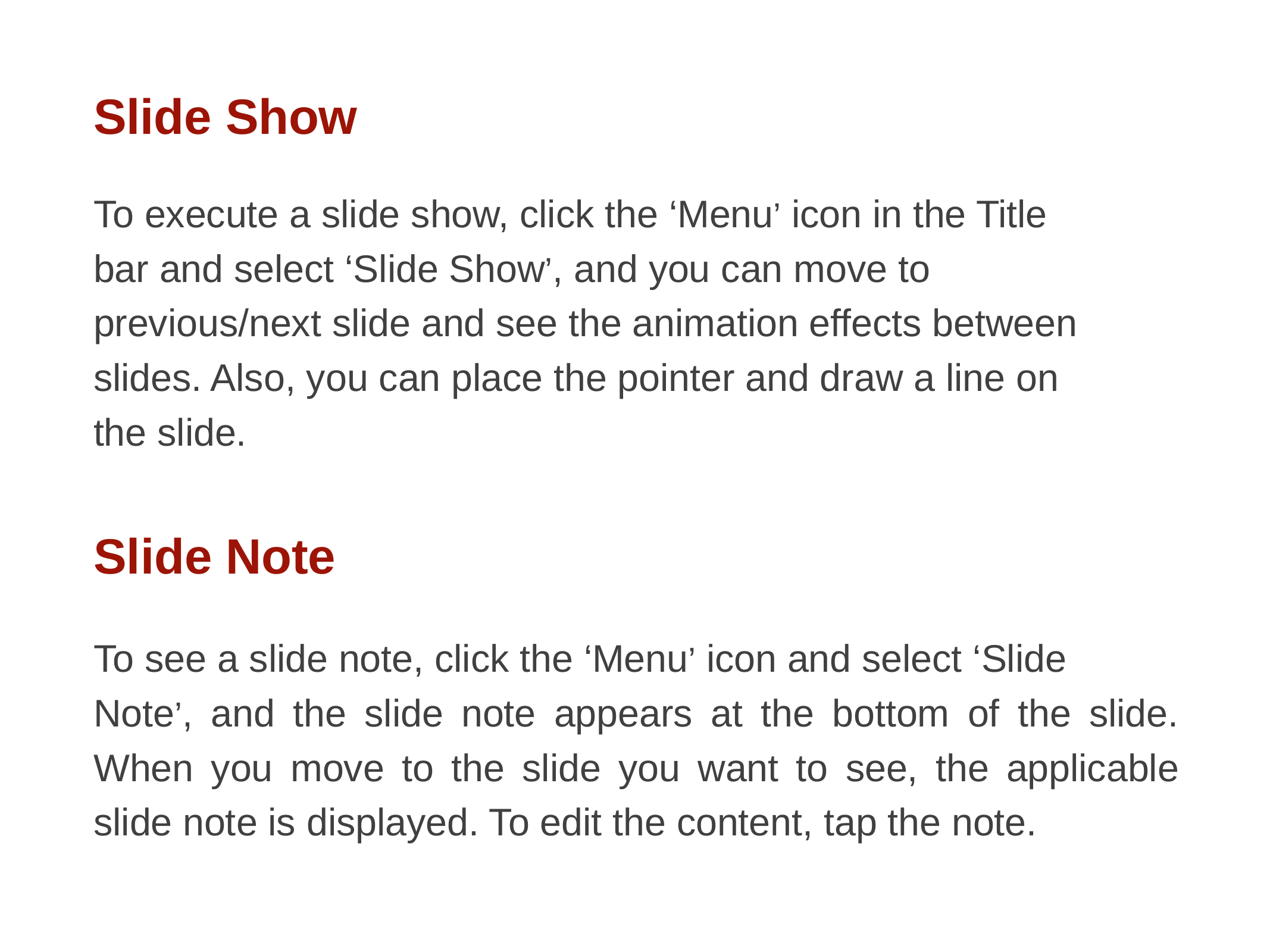

Slide Show
To execute a slide show, click the ‘Menu’ icon in the Title
bar and select ‘Slide Show’, and you can move to
previous/next slide and see the animation effects between slides. Also, you can place the pointer and draw a line on
the slide.
Slide Note
To see a slide note, click the ‘Menu’ icon and select ‘Slide
Note’, and the slide note appears at the bottom of the slide. When you move to the slide you want to see, the applicable slide note is displayed. To edit the content, tap the note.